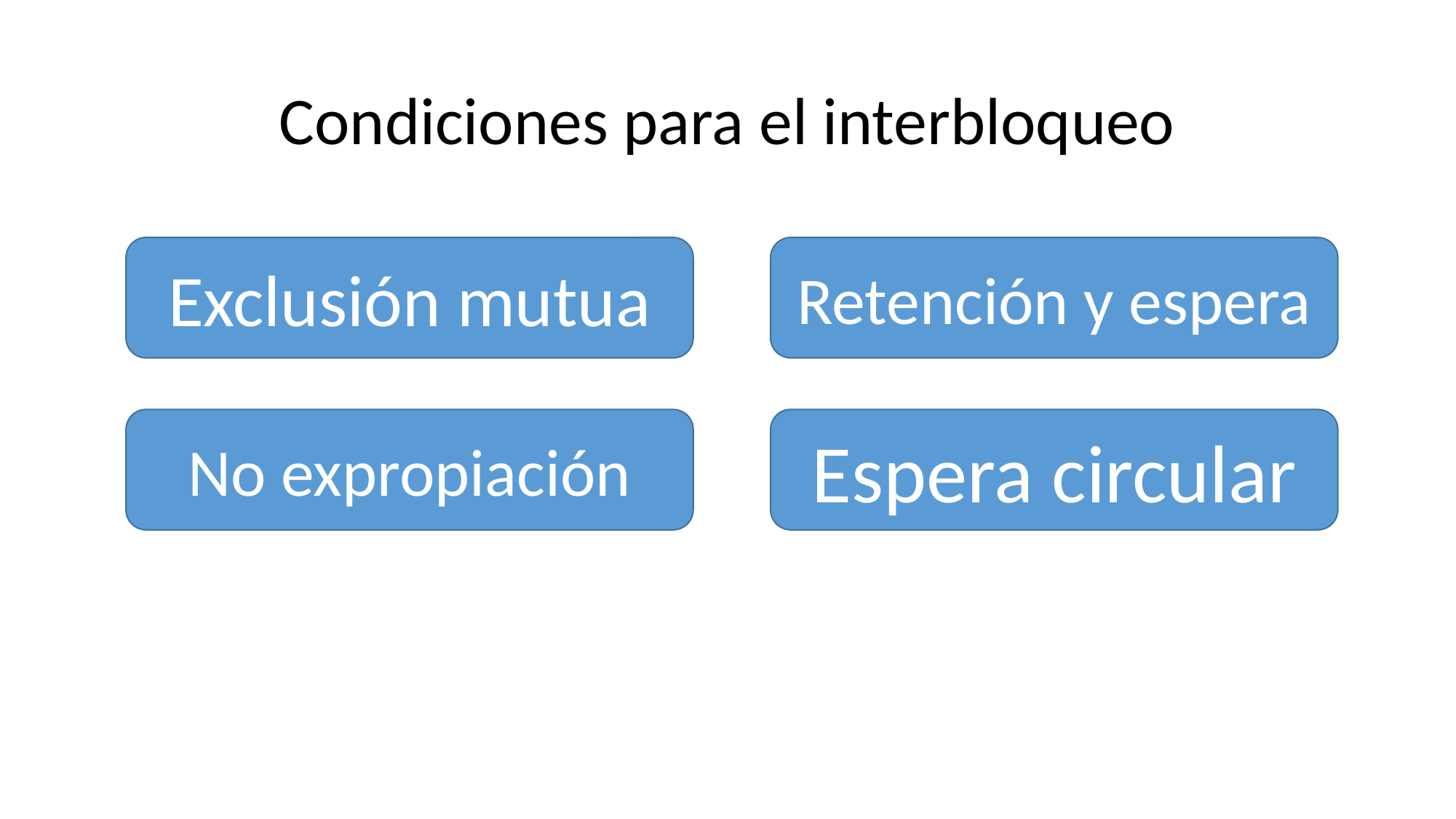

# Condiciones para el interbloqueo
Exclusión mutua
Retención y espera
No expropiación
Espera circular